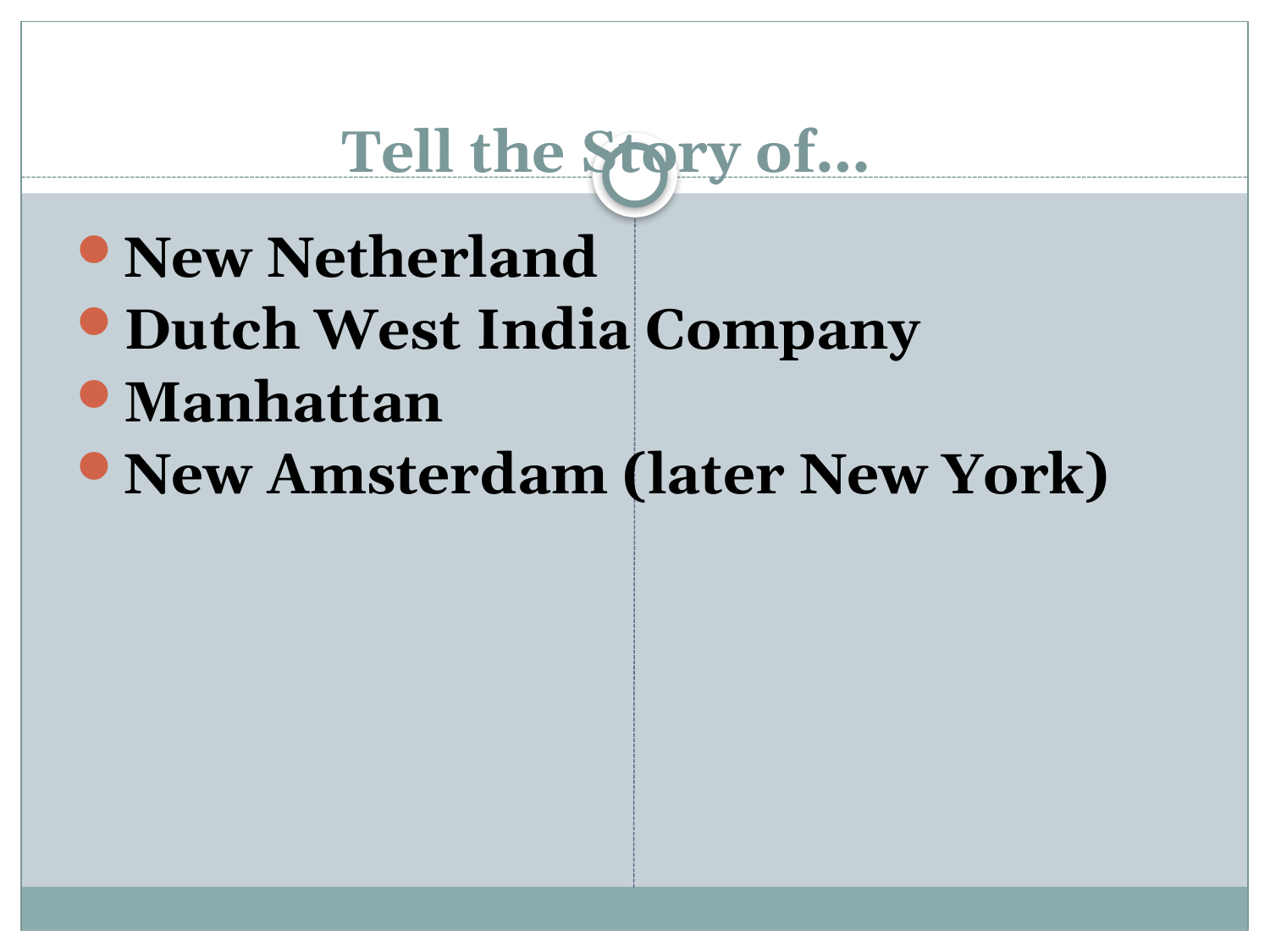

# Tell the Story of…
New Netherland
Dutch West India Company
Manhattan
New Amsterdam (later New York)